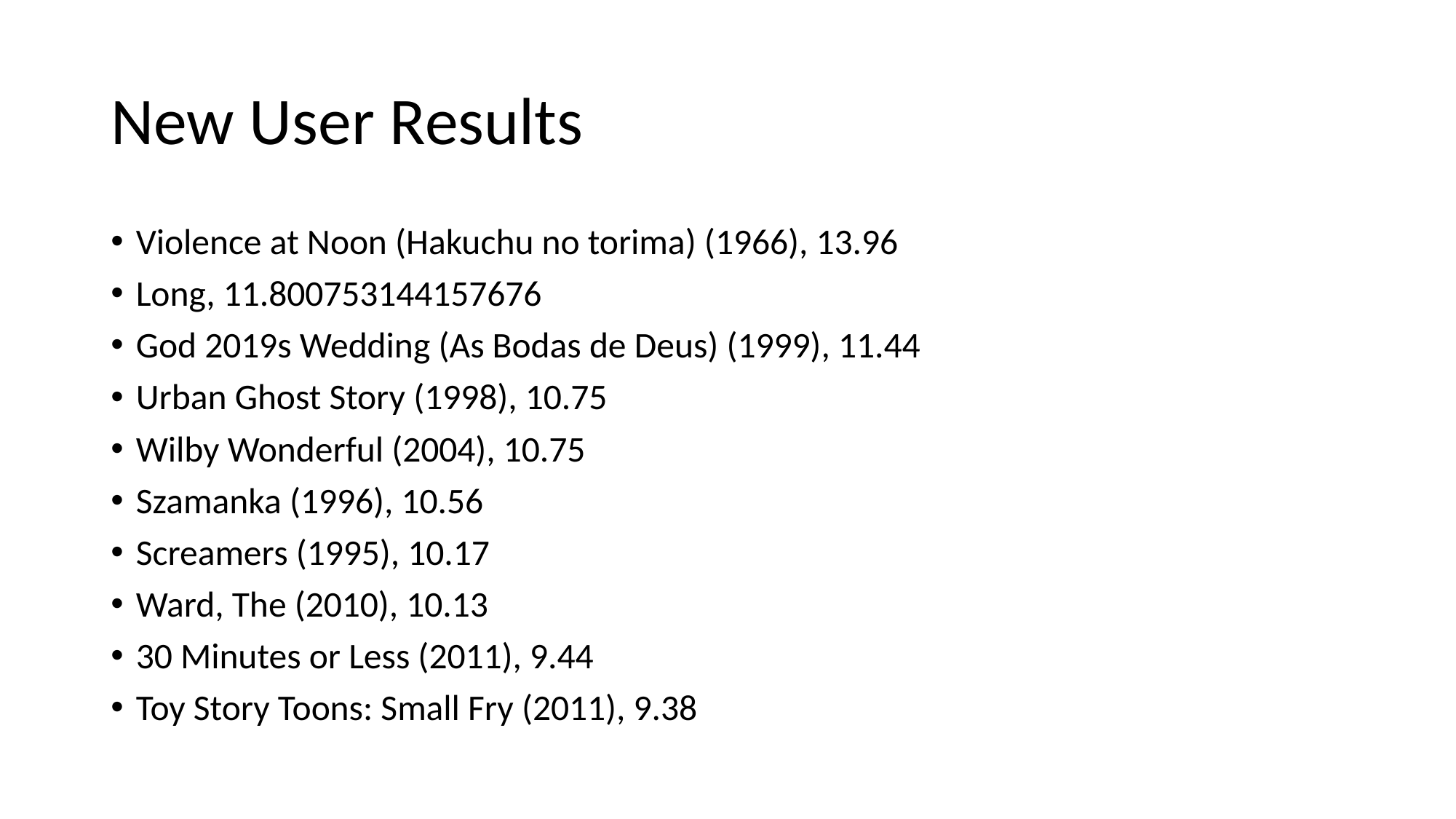

# New User Results
Violence at Noon (Hakuchu no torima) (1966), 13.96
Long, 11.800753144157676
God 2019s Wedding (As Bodas de Deus) (1999), 11.44
Urban Ghost Story (1998), 10.75
Wilby Wonderful (2004), 10.75
Szamanka (1996), 10.56
Screamers (1995), 10.17
Ward, The (2010), 10.13
30 Minutes or Less (2011), 9.44
Toy Story Toons: Small Fry (2011), 9.38